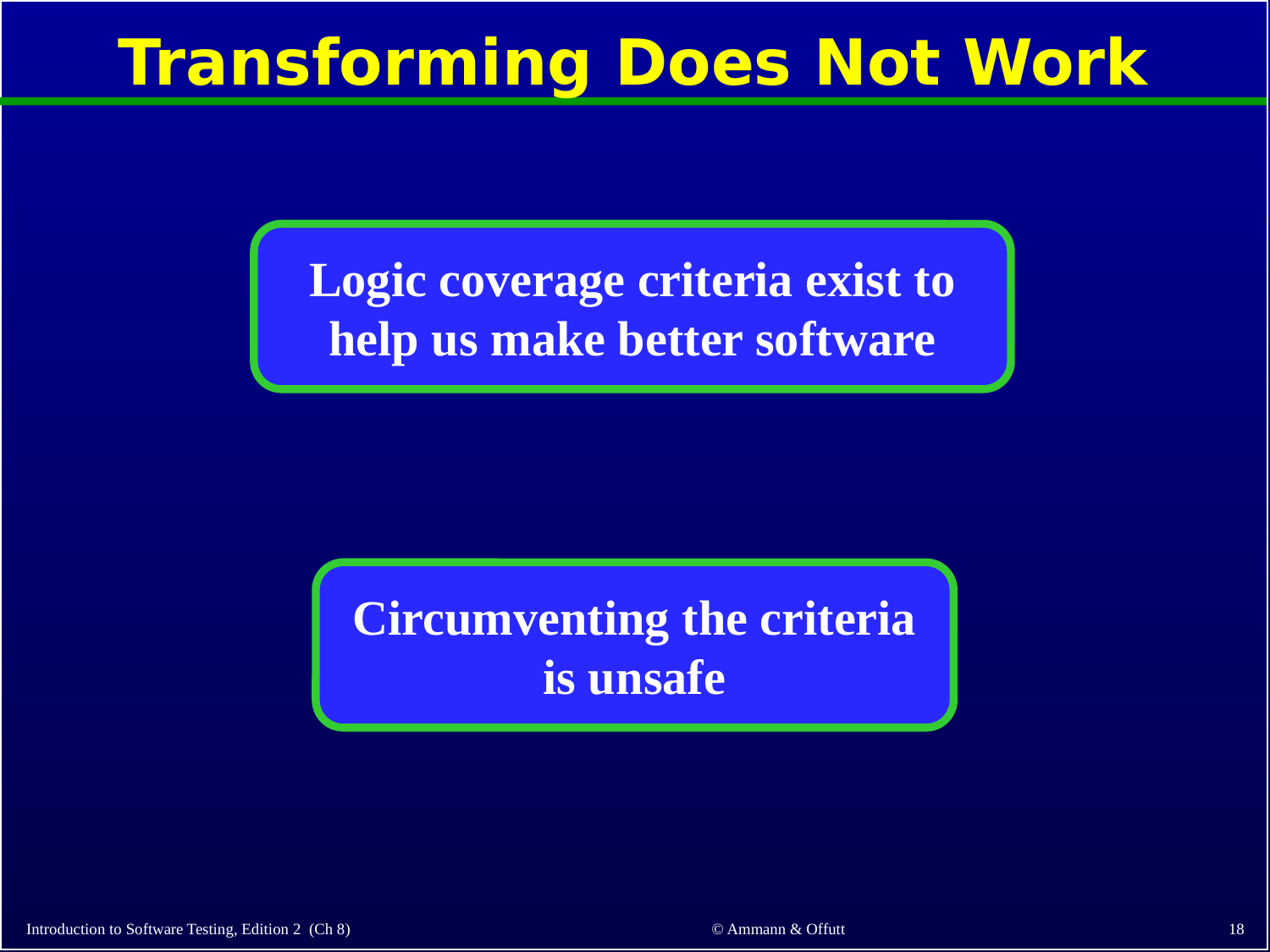

# Transforming Does Not Work
Logic coverage criteria exist to help us make better software
Circumventing the criteria is unsafe
© Ammann & Offutt
18
Introduction to Software Testing, Edition 2  (Ch 8)